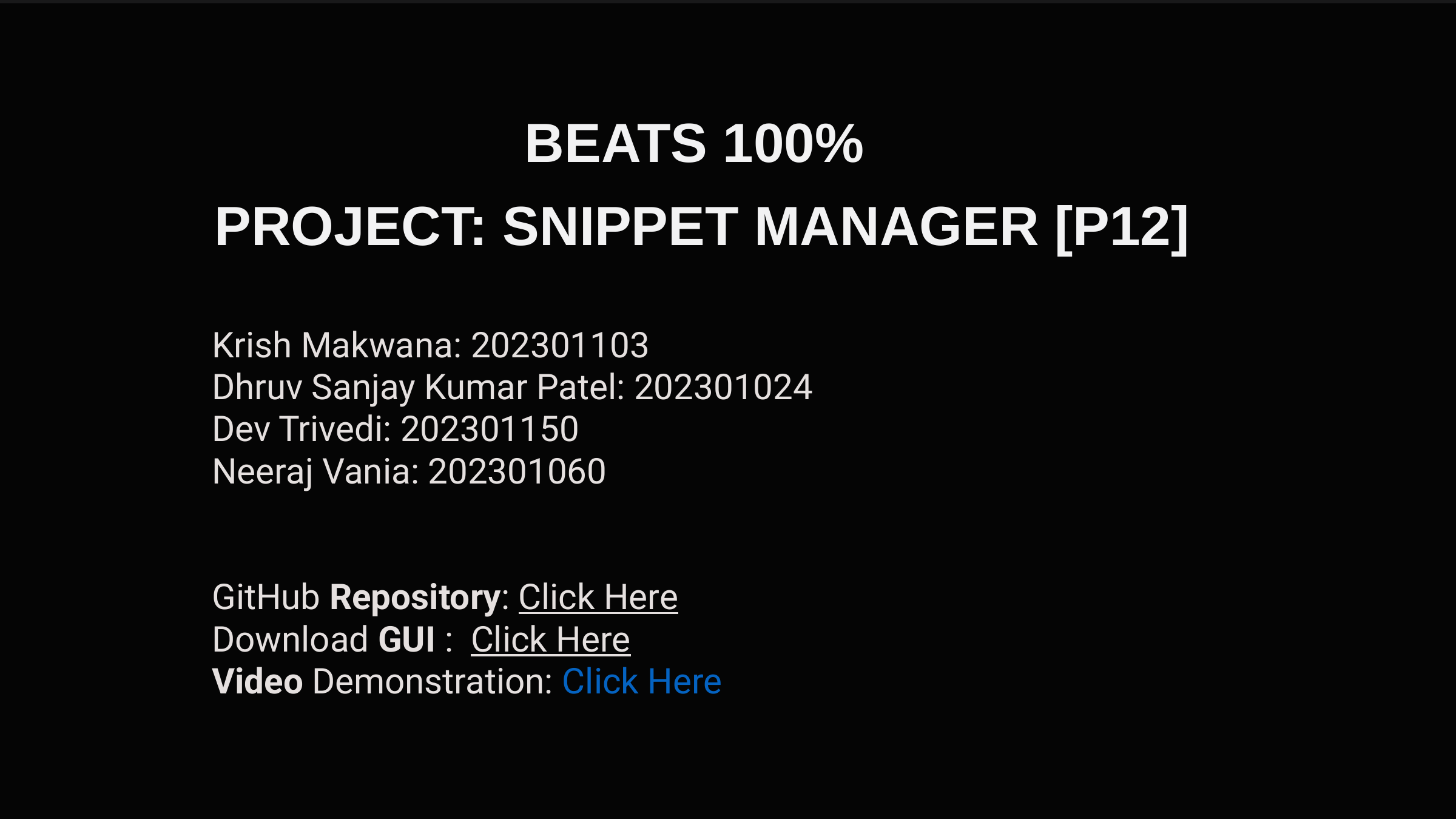

BEATS 100%
PROJECT: SNIPPET MANAGER [P12]
Krish Makwana: 202301103
Dhruv Sanjay Kumar Patel: 202301024
Dev Trivedi: 202301150
Neeraj Vania: 202301060

GitHub Repository: Click Here
Download GUI :  Click Here
Video Demonstration: Click Here